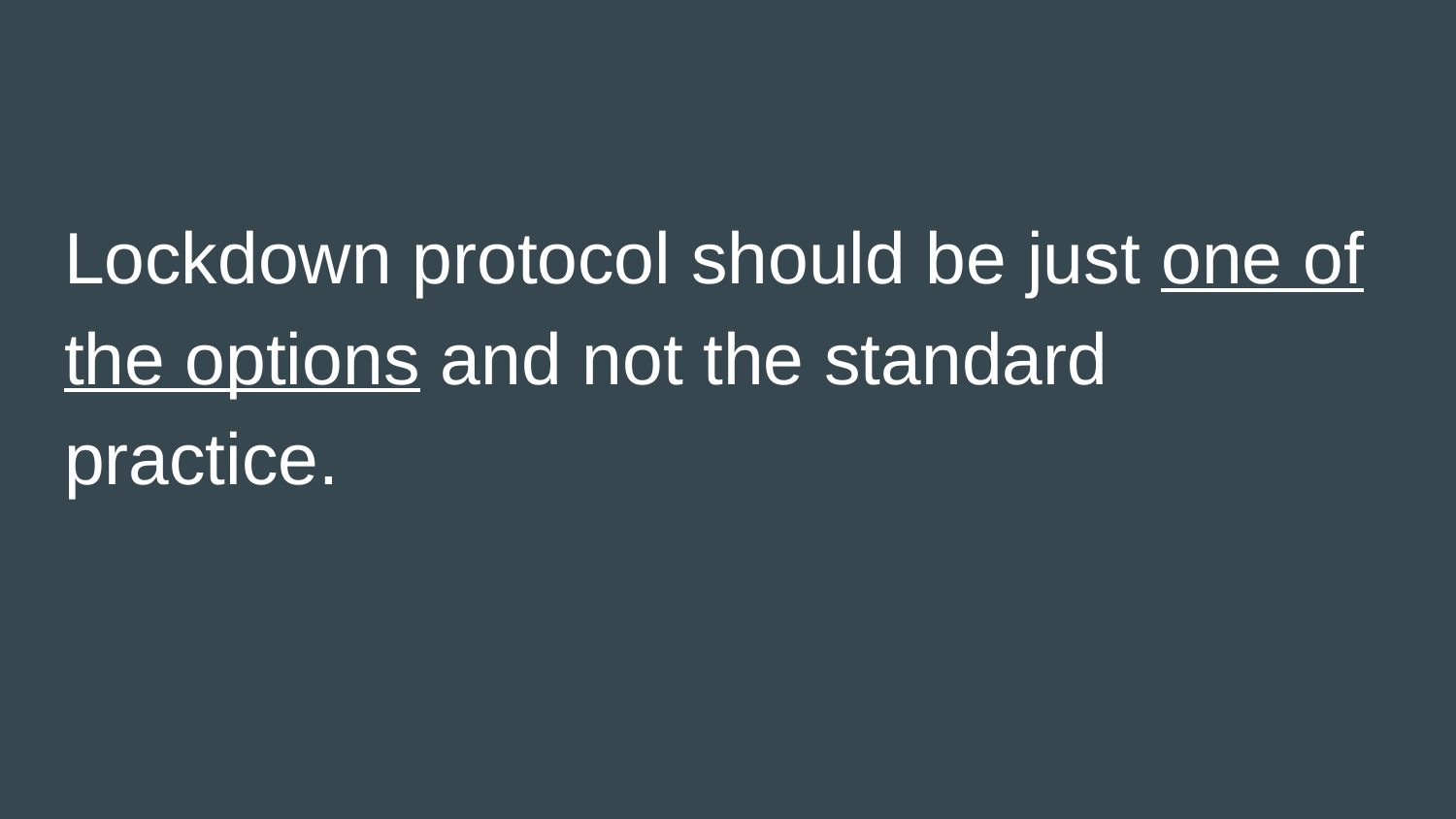

#
Lockdown protocol should be just one of the options and not the standard practice.